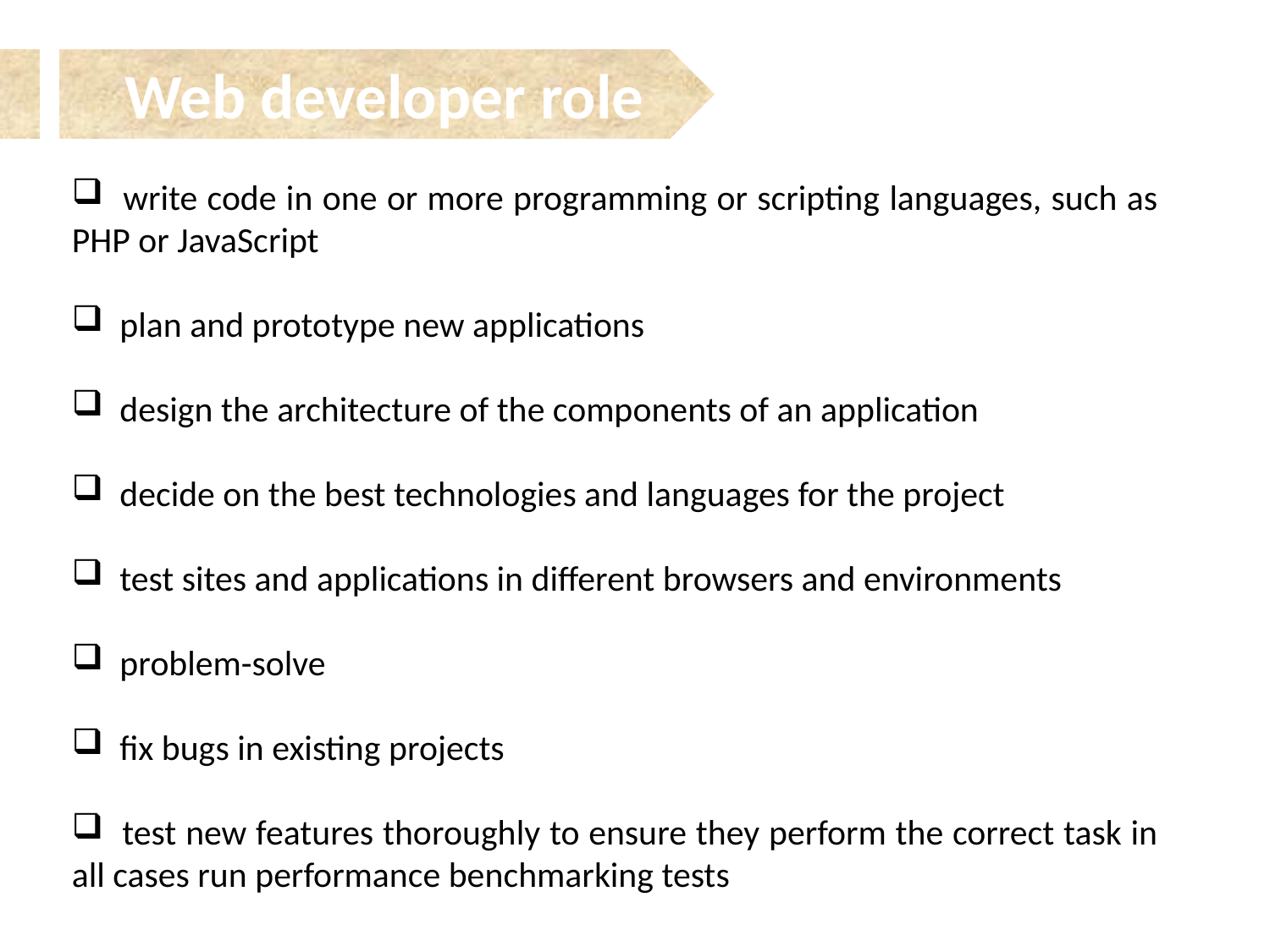

Web developer skills
Web developer role
  write code in one or more programming or scripting languages, such as PHP or JavaScript

  plan and prototype new applications

  design the architecture of the components of an application

  decide on the best technologies and languages for the project

  test sites and applications in different browsers and environments

  problem-solve

  fix bugs in existing projects

  test new features thoroughly to ensure they perform the correct task in all cases run performance benchmarking tests